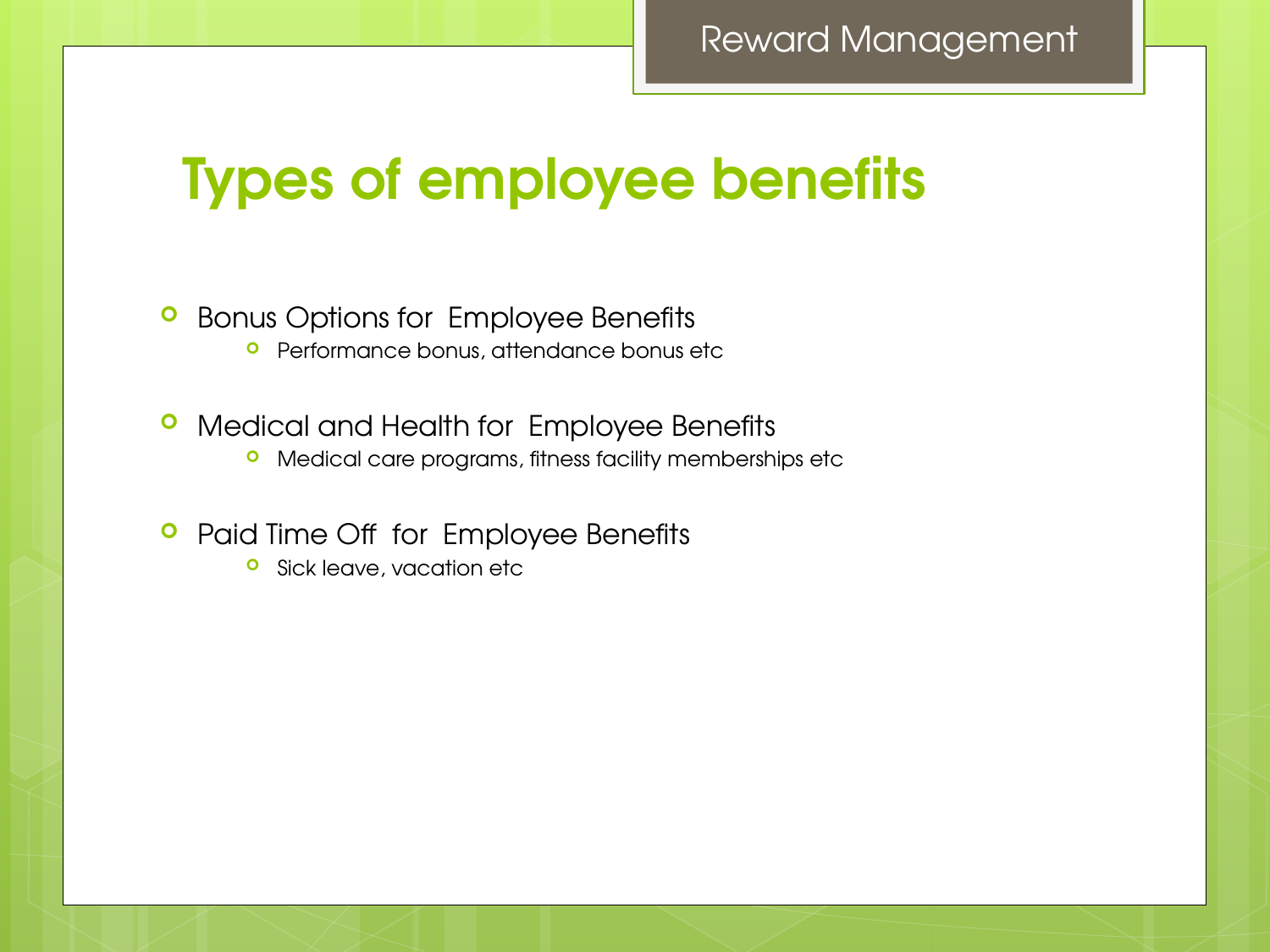

Reward Management
# Types of employee benefits

Bonus Options for  Employee Benefits
Performance bonus, attendance bonus etc

Medical and Health for  Employee Benefits
Medical care programs, fitness facility memberships etc

Paid Time Off  for  Employee Benefits
Sick leave, vacation etc